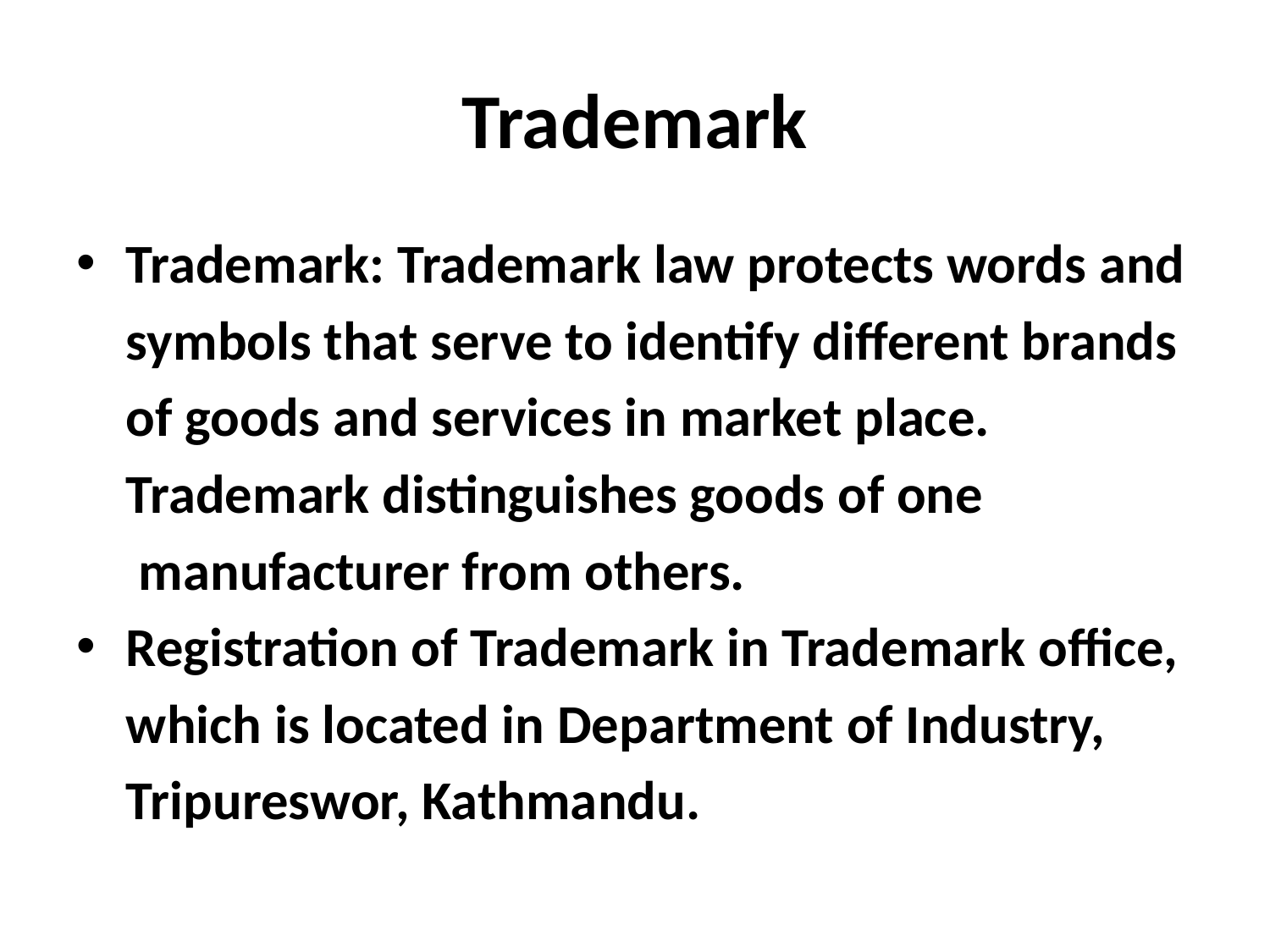

# Trademark
Trademark: Trademark law protects words and
    symbols that serve to identify different brands
    of goods and services in market place.
    Trademark distinguishes goods of one
     manufacturer from others.
Registration of Trademark in Trademark office,
    which is located in Department of Industry,
    Tripureswor, Kathmandu.